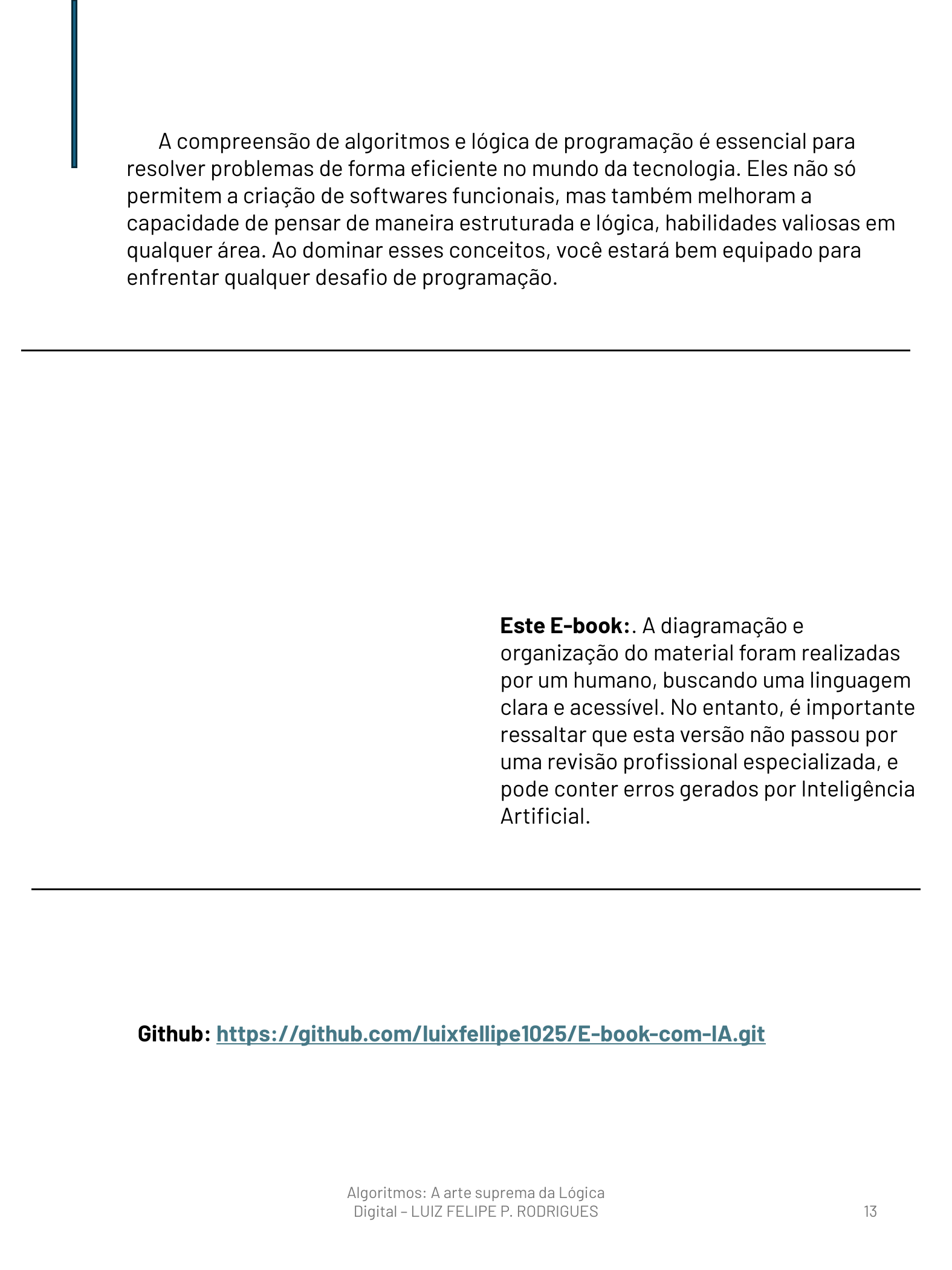

A compreensão de algoritmos e lógica de programação é essencial para resolver problemas de forma eficiente no mundo da tecnologia. Eles não só permitem a criação de softwares funcionais, mas também melhoram a capacidade de pensar de maneira estruturada e lógica, habilidades valiosas em qualquer área. Ao dominar esses conceitos, você estará bem equipado para enfrentar qualquer desafio de programação.

Este E-book:. A diagramação e organização do material foram realizadas por um humano, buscando uma linguagem clara e acessível. No entanto, é importante ressaltar que esta versão não passou por uma revisão profissional especializada, e pode conter erros gerados por Inteligência Artificial.
Github: https://github.com/luixfellipe1025/E-book-com-IA.git
Algoritmos: A arte suprema da Lógica Digital – LUIZ FELIPE P. RODRIGUES

13